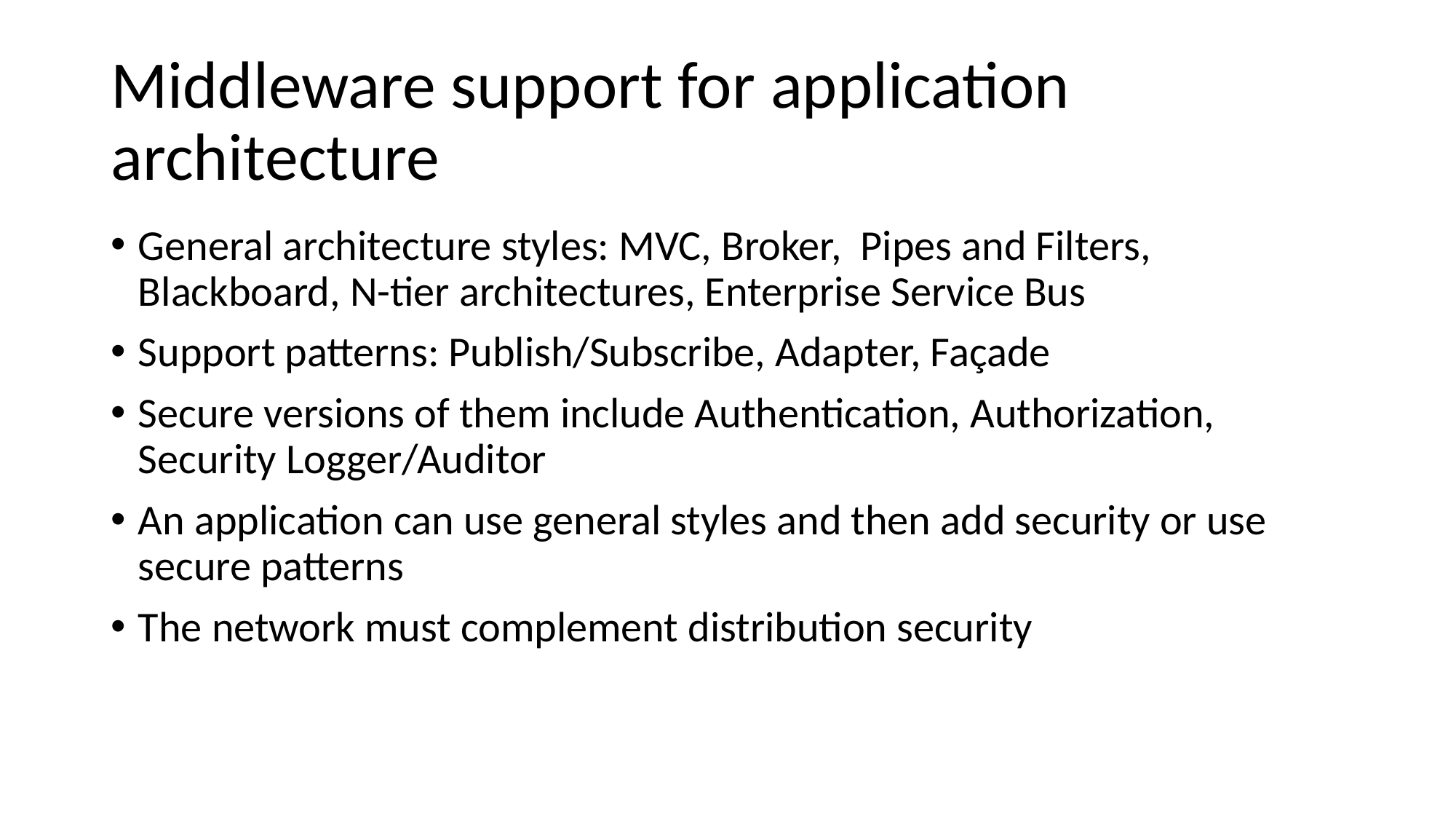

# Middleware support for application architecture
General architecture styles: MVC, Broker,  Pipes and Filters, Blackboard, N-tier architectures, Enterprise Service Bus
Support patterns: Publish/Subscribe, Adapter, Façade
Secure versions of them include Authentication, Authorization, Security Logger/Auditor
An application can use general styles and then add security or use secure patterns
The network must complement distribution security